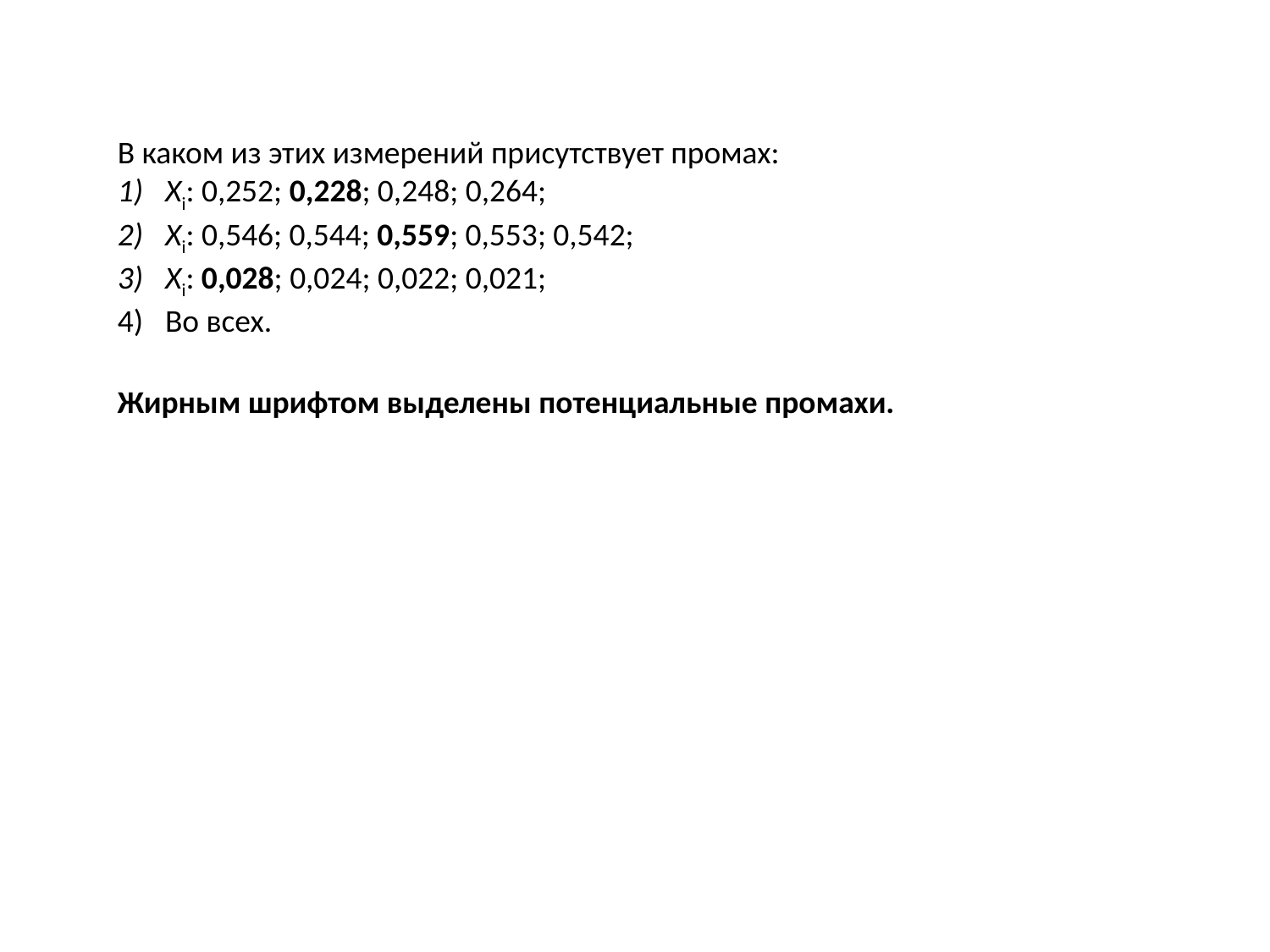

В каком из этих измерений присутствует промах:
Xi: 0,252; 0,228; 0,248; 0,264;
Xi: 0,546; 0,544; 0,559; 0,553; 0,542;
Xi: 0,028; 0,024; 0,022; 0,021;
Во всех.

Жирным шрифтом выделены потенциальные промахи.